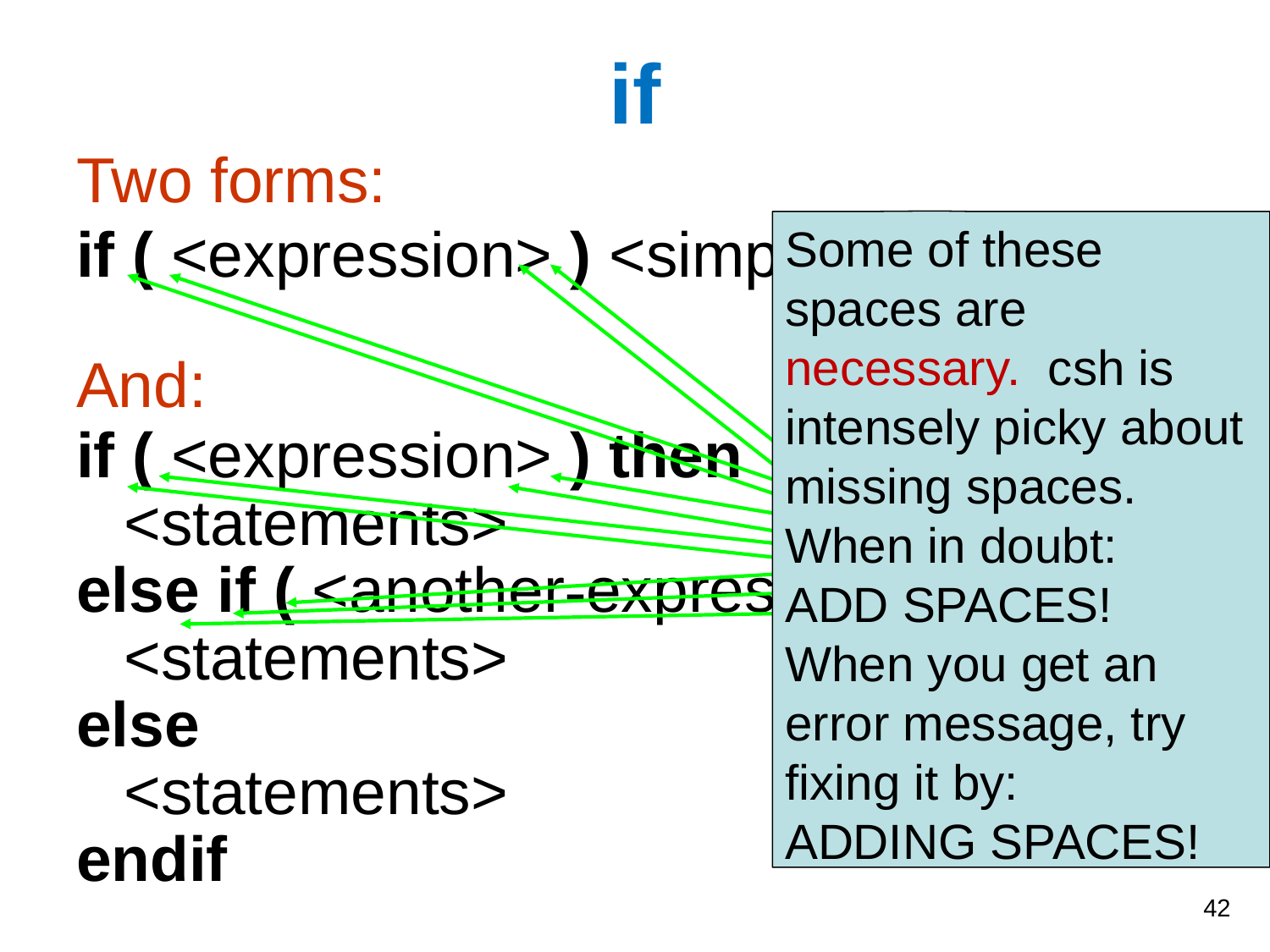

if
Two forms:
if ( <expression> ) <simple statement>

And:
if ( <expression> ) then
	<statements>
else if ( <another-expression> ) then
	<statements>
else
	<statements>
endif
Some of these spaces are necessary.  csh is intensely picky about missing spaces.
When in doubt:   ADD SPACES!
When you get an error message, try fixing it by:
ADDING SPACES!

42